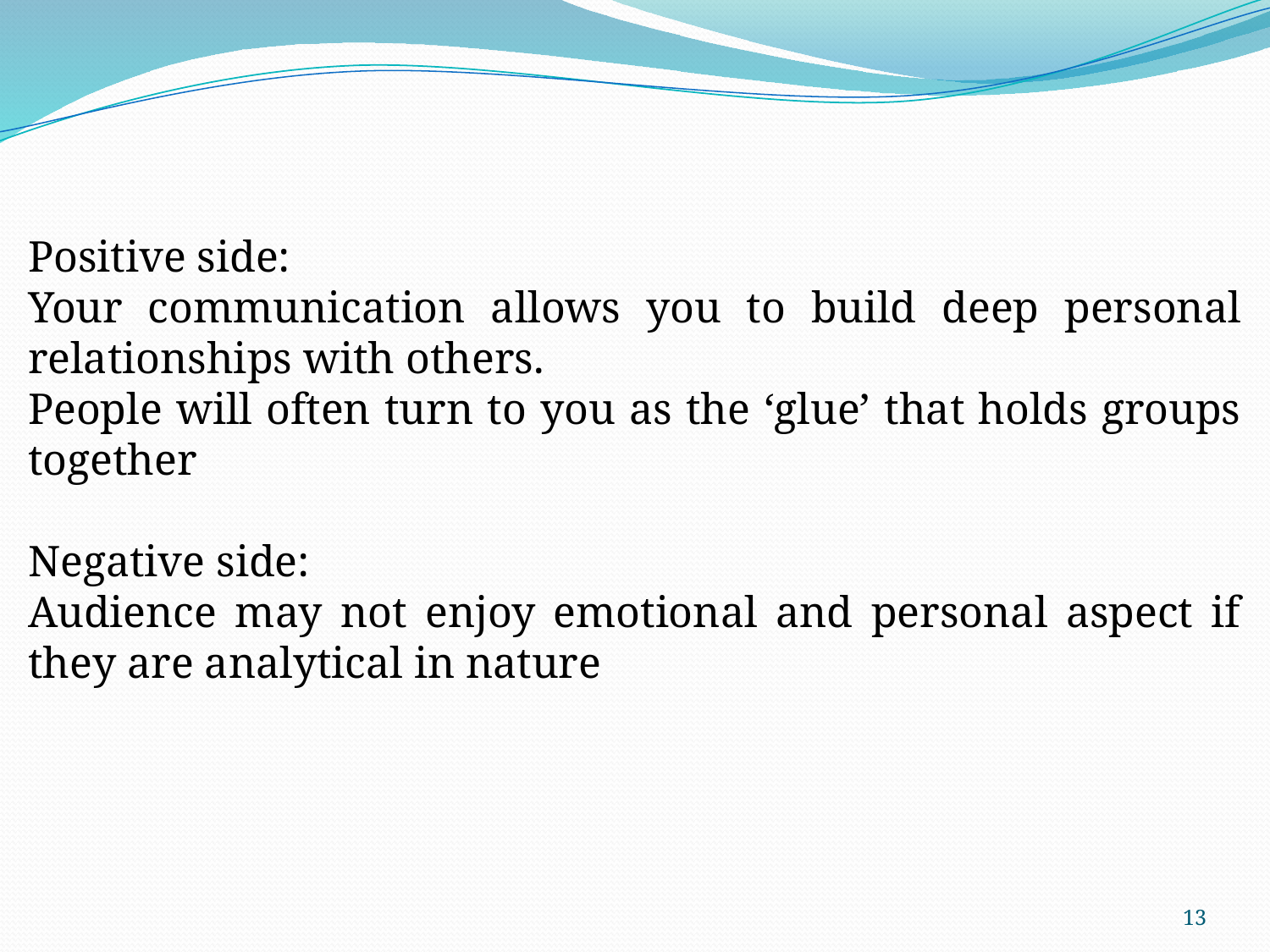

Positive side:
Your communication allows you to build deep personal relationships with others.
People will often turn to you as the ‘glue’ that holds groups together

Negative side:
Audience may not enjoy emotional and personal aspect if they are analytical in nature
13